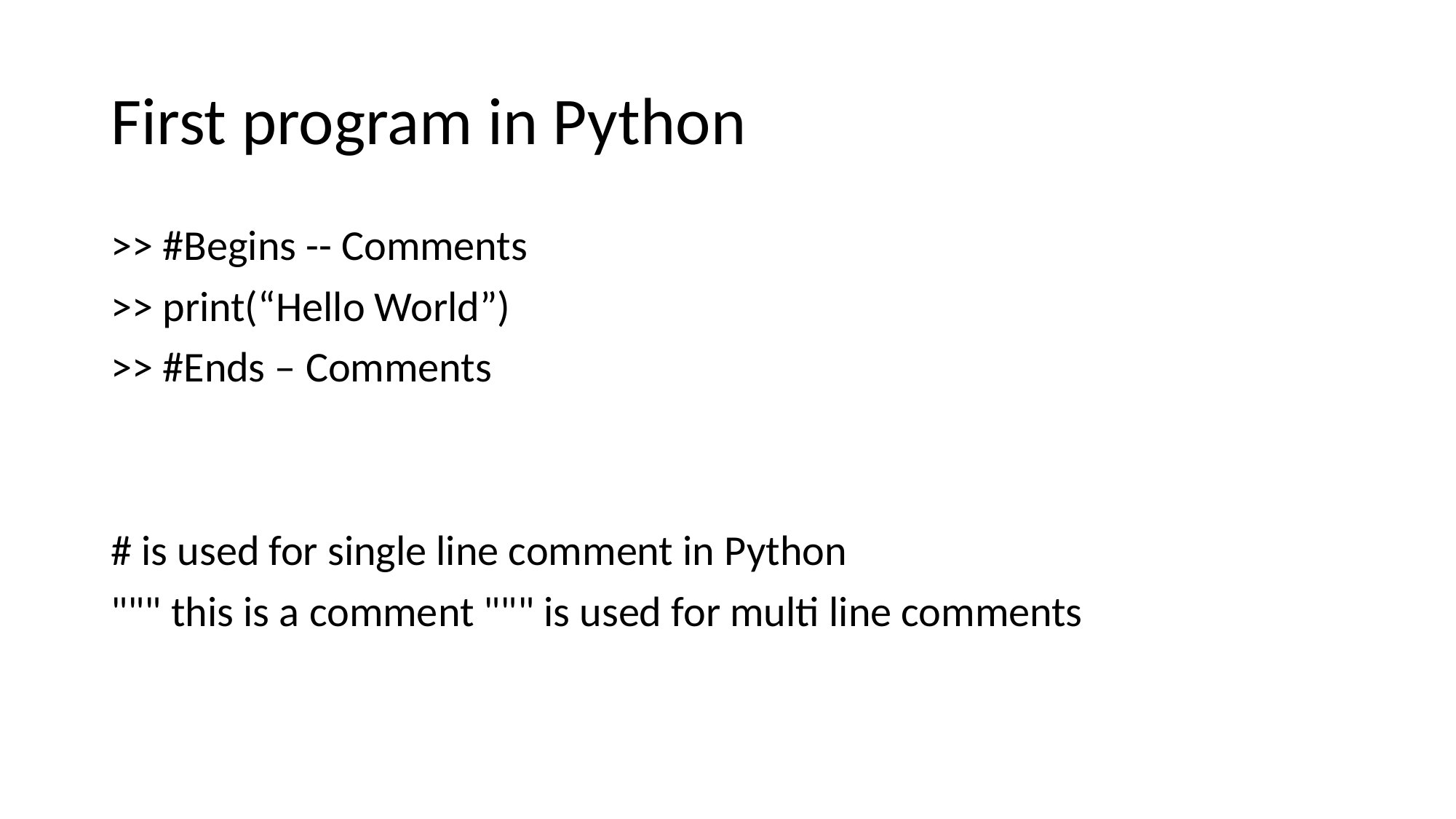

# First program in Python
>> #Begins -- Comments
>> print(“Hello World”)
>> #Ends – Comments

# is used for single line comment in Python
""" this is a comment """ is used for multi line comments